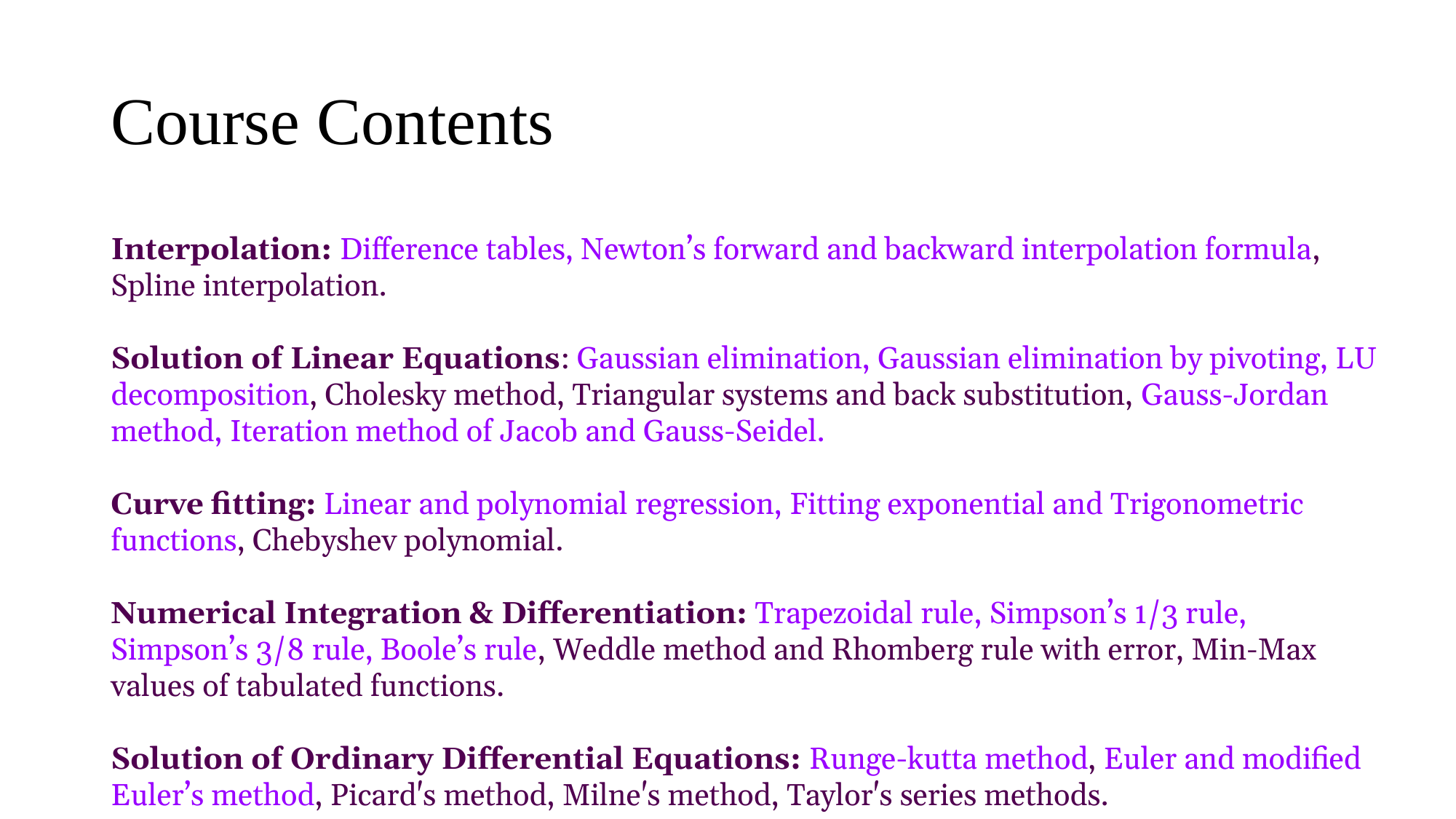

# Course Contents
Interpolation: Difference tables, Newton’s forward and backward interpolation formula, Spline interpolation.

Solution of Linear Equations: Gaussian elimination, Gaussian elimination by pivoting, LU decomposition, Cholesky method, Triangular systems and back substitution, Gauss-Jordan method, Iteration method of Jacob and Gauss-Seidel.

Curve fitting: Linear and polynomial regression, Fitting exponential and Trigonometric functions, Chebyshev polynomial.

Numerical Integration & Differentiation: Trapezoidal rule, Simpson’s 1/3 rule, Simpson’s 3/8 rule, Boole’s rule, Weddle method and Rhomberg rule with error, Min-Max values of tabulated functions.

Solution of Ordinary Differential Equations: Runge-kutta method, Euler and modified Euler’s method, Picard's method, Milne's method, Taylor's series methods.